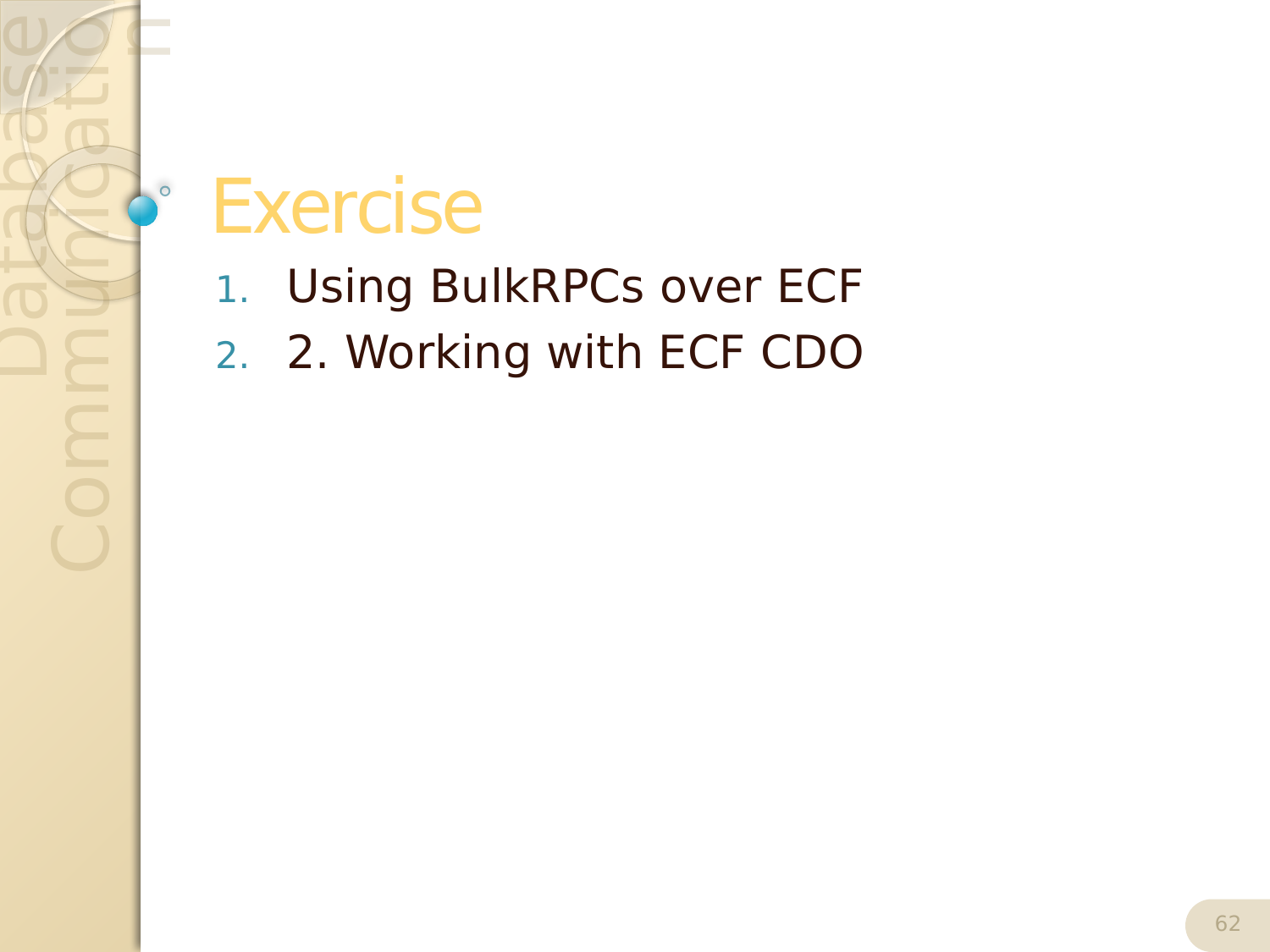

# Exercise
Using BulkRPCs over ECF
2. Working with ECF CDO
62